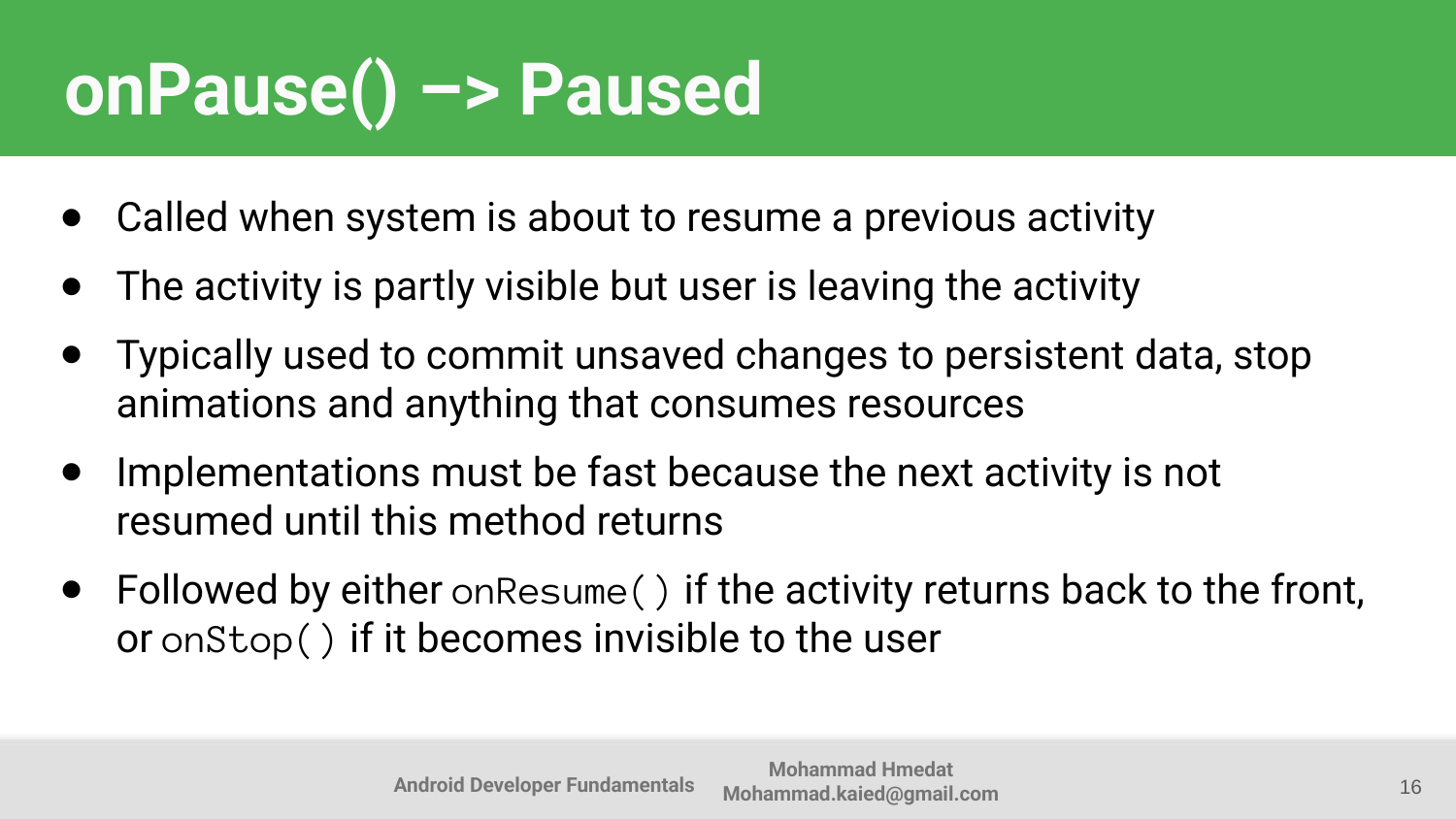

# onPause() –> Paused
Called when system is about to resume a previous activity
The activity is partly visible but user is leaving the activity
Typically used to commit unsaved changes to persistent data, stop animations and anything that consumes resources
Implementations must be fast because the next activity is not resumed until this method returns
Followed by either onResume() if the activity returns back to the front, or onStop() if it becomes invisible to the user
16